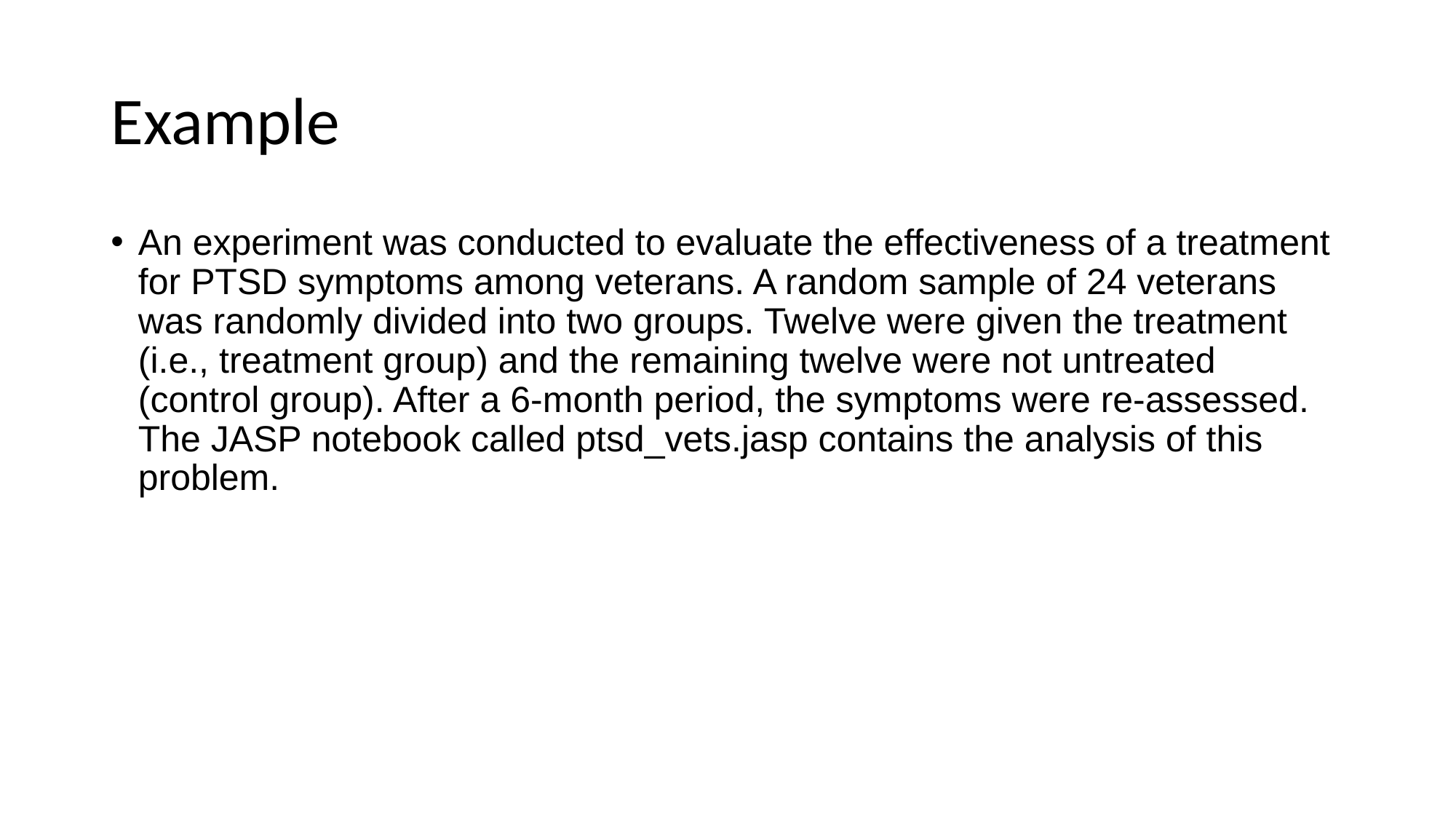

# Example
An experiment was conducted to evaluate the effectiveness of a treatment for PTSD symptoms among veterans. A random sample of 24 veterans was randomly divided into two groups. Twelve were given the treatment (i.e., treatment group) and the remaining twelve were not untreated (control group). After a 6-month period, the symptoms were re-assessed. The JASP notebook called ptsd_vets.jasp contains the analysis of this problem.